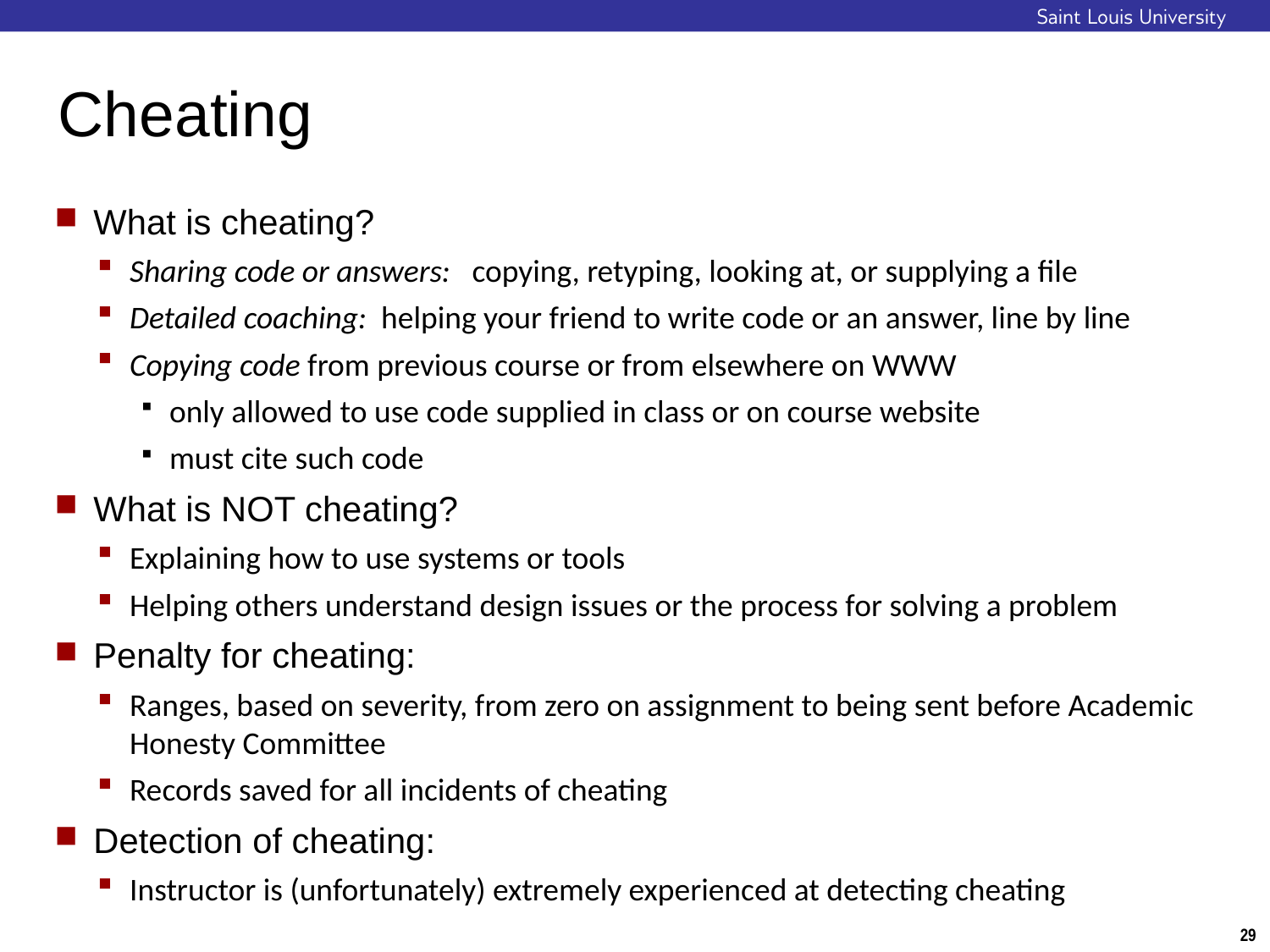

Saint Louis University
# Cheating
What is cheating?
Sharing code or answers:   copying, retyping, looking at, or supplying a file
Detailed coaching:  helping your friend to write code or an answer, line by line
Copying code from previous course or from elsewhere on WWW
only allowed to use code supplied in class or on course website
must cite such code
What is NOT cheating?
Explaining how to use systems or tools
Helping others understand design issues or the process for solving a problem
Penalty for cheating:
Ranges, based on severity, from zero on assignment to being sent before Academic Honesty Committee
Records saved for all incidents of cheating
Detection of cheating:
Instructor is (unfortunately) extremely experienced at detecting cheating